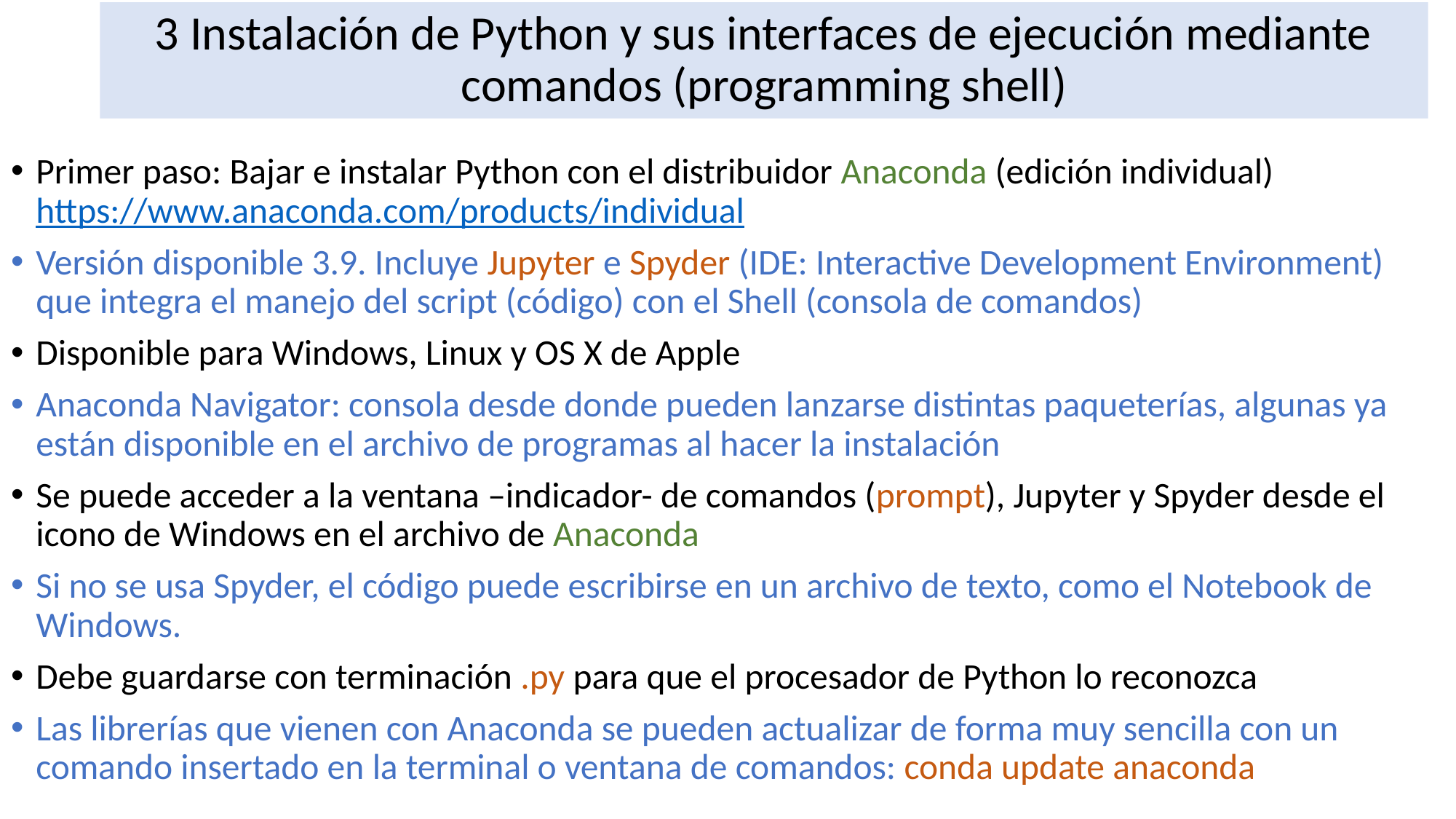

# 3 Instalación de Python y sus interfaces de ejecución mediante comandos (programming shell)
Primer paso: Bajar e instalar Python con el distribuidor Anaconda (edición individual) https://www.anaconda.com/products/individual
Versión disponible 3.9. Incluye Jupyter e Spyder (IDE: Interactive Development Environment) que integra el manejo del script (código) con el Shell (consola de comandos)
Disponible para Windows, Linux y OS X de Apple
Anaconda Navigator: consola desde donde pueden lanzarse distintas paqueterías, algunas ya están disponible en el archivo de programas al hacer la instalación
Se puede acceder a la ventana –indicador- de comandos (prompt), Jupyter y Spyder desde el icono de Windows en el archivo de Anaconda
Si no se usa Spyder, el código puede escribirse en un archivo de texto, como el Notebook de Windows.
Debe guardarse con terminación .py para que el procesador de Python lo reconozca
Las librerías que vienen con Anaconda se pueden actualizar de forma muy sencilla con un comando insertado en la terminal o ventana de comandos: conda update anaconda